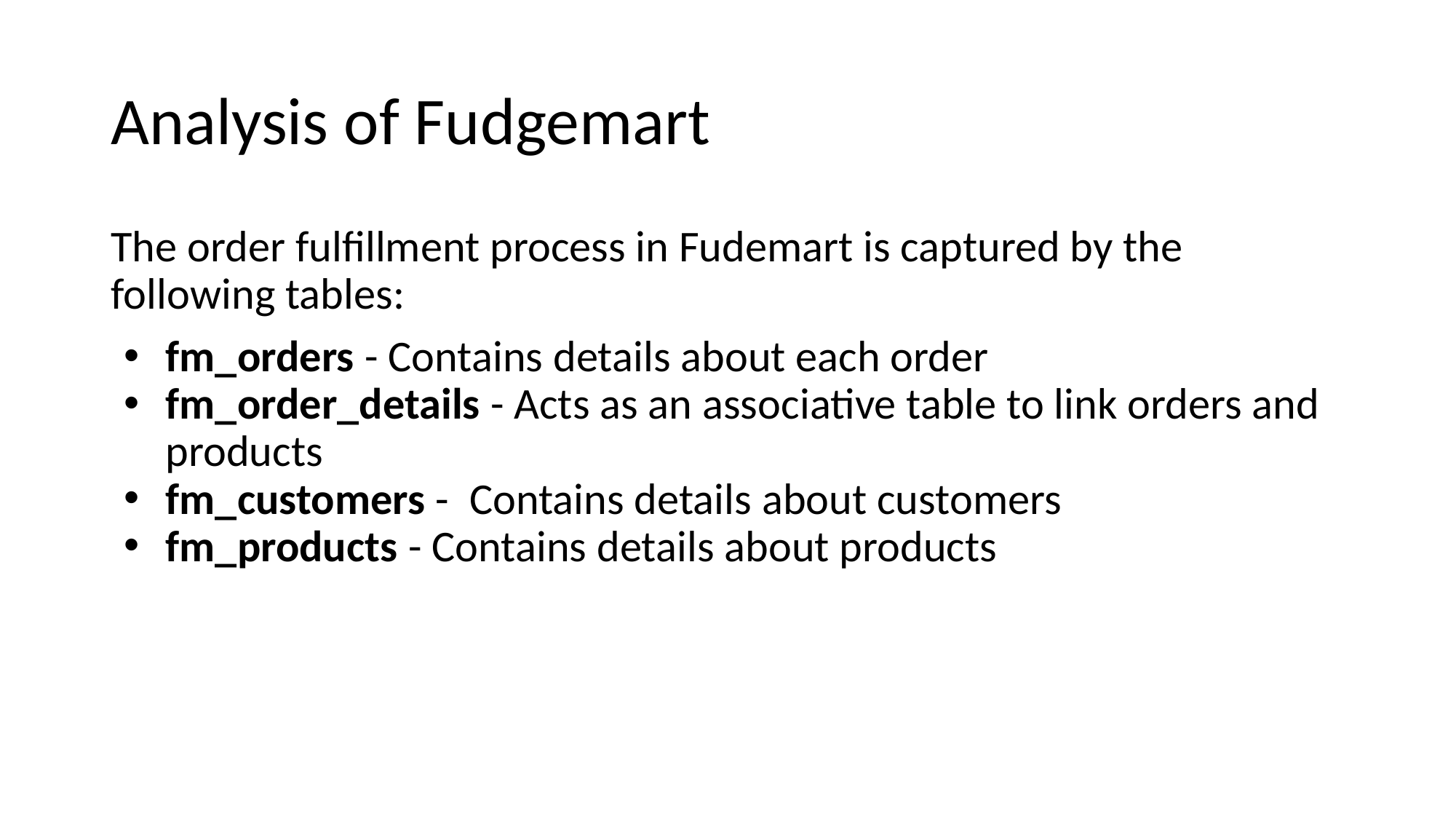

# Analysis of Fudgemart
The order fulfillment process in Fudemart is captured by the following tables:
fm_orders - Contains details about each order
fm_order_details - Acts as an associative table to link orders and products
fm_customers -  Contains details about customers
fm_products - Contains details about products